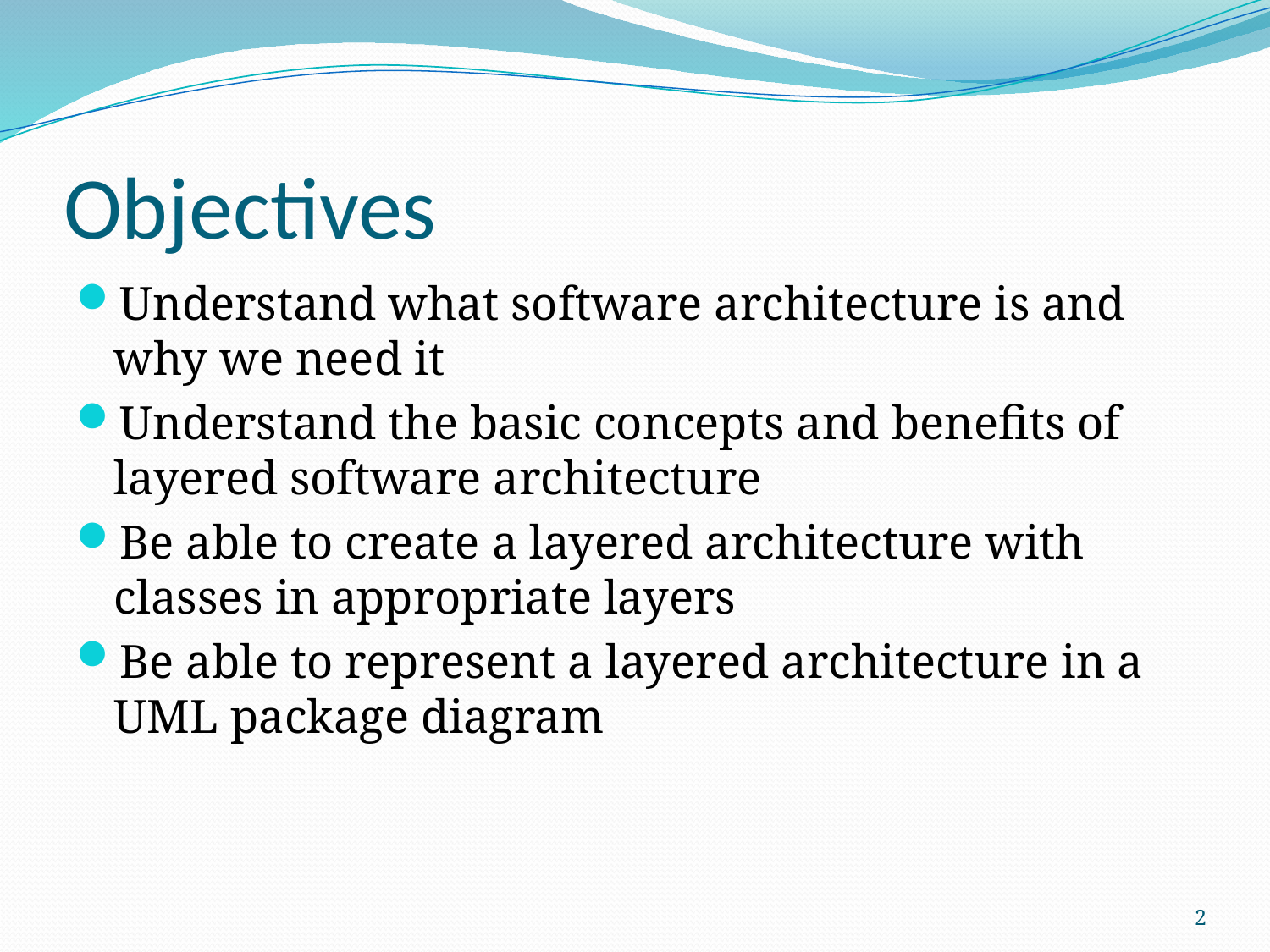

# Objectives
Understand what software architecture is and why we need it
Understand the basic concepts and benefits of layered software architecture
Be able to create a layered architecture with classes in appropriate layers
Be able to represent a layered architecture in a UML package diagram
2